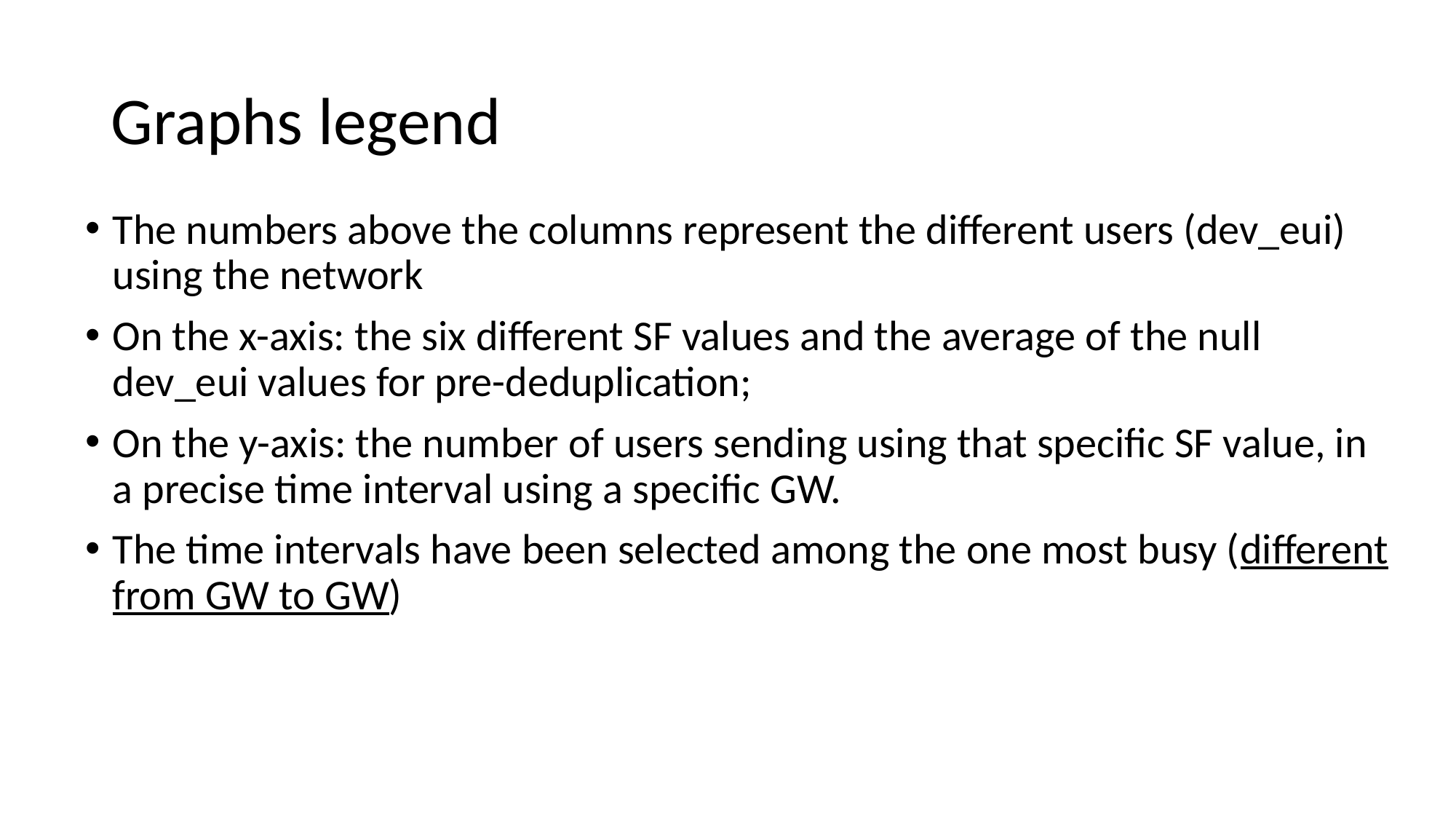

# Graphs legend
The numbers above the columns represent the different users (dev_eui) using the network
On the x-axis: the six different SF values and the average of the null dev_eui values for pre-deduplication;
On the y-axis: the number of users sending using that specific SF value, in a precise time interval using a specific GW.
The time intervals have been selected among the one most busy (different from GW to GW)